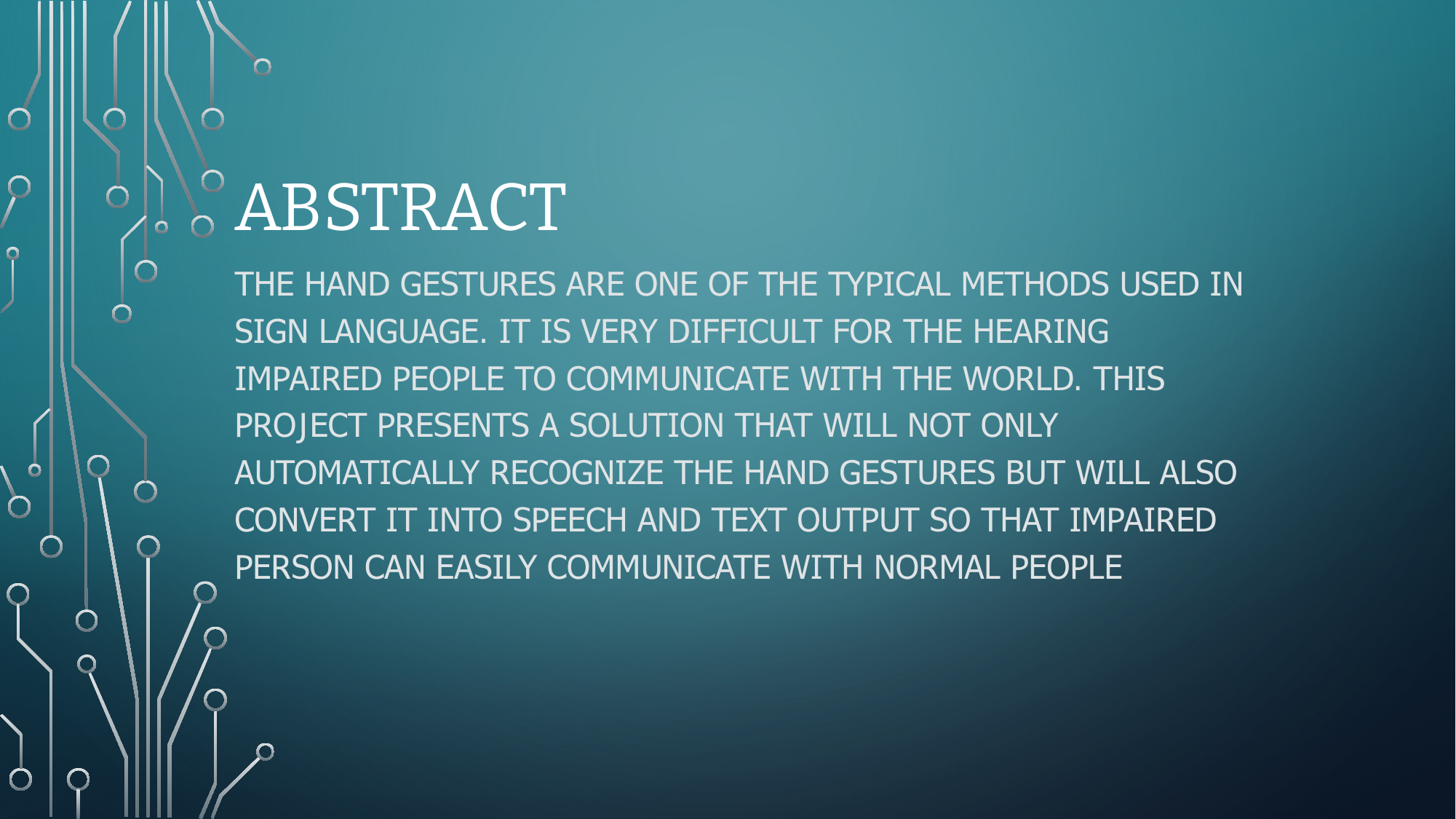

# Abstract
The hand gestures are one of the typical methods used in sign language. It is very difficult for the hearing impaired people to communicate with the world. This project presents a solution that will not only automatically recognize the hand gestures but will also convert it into speech and text output so that impaired person can easily communicate with normal people